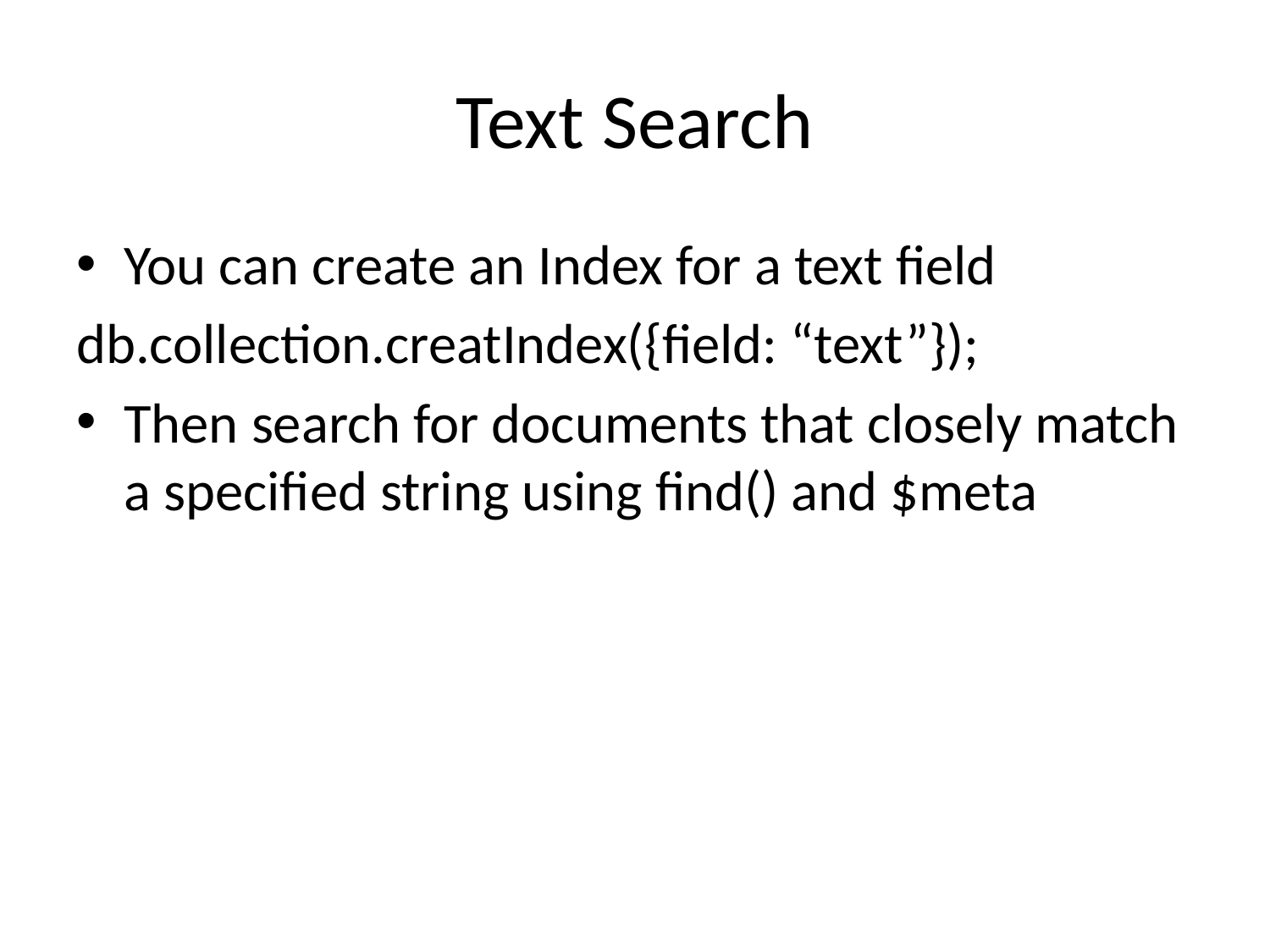

# Text Search
You can create an Index for a text field
db.collection.creatIndex({field: “text”});
Then search for documents that closely match a specified string using find() and $meta